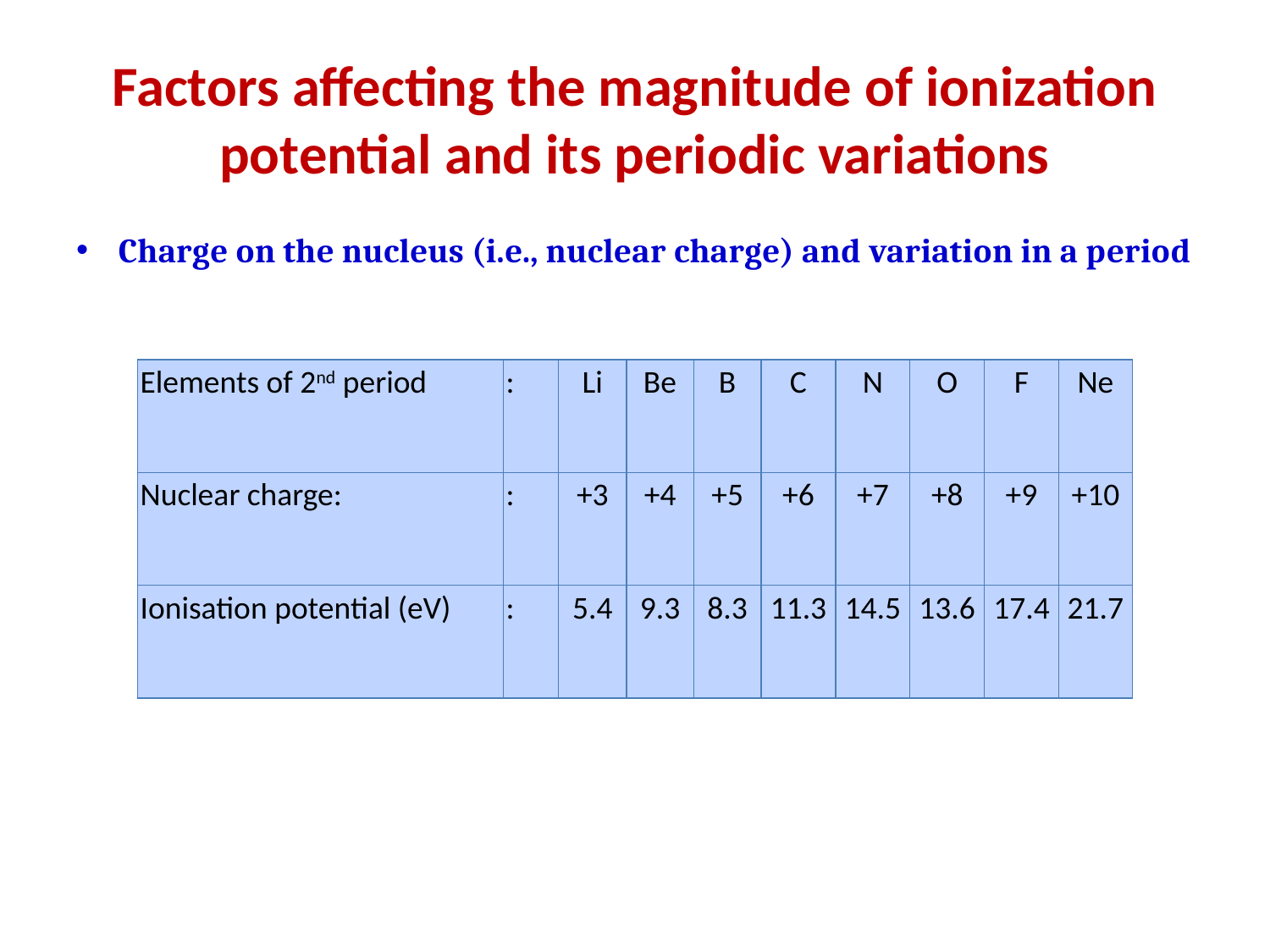

# Factors affecting the magnitude of ionization potential and its periodic variations
Charge on the nucleus (i.e., nuclear charge) and variation in a period
| Elements of 2nd period | : | Li | Be | B | C | N | O | F | Ne |
| --- | --- | --- | --- | --- | --- | --- | --- | --- | --- |
| Nuclear charge: | : | +3 | +4 | +5 | +6 | +7 | +8 | +9 | +10 |
| Ionisation potential (eV) | : | 5.4 | 9.3 | 8.3 | 11.3 | 14.5 | 13.6 | 17.4 | 21.7 |